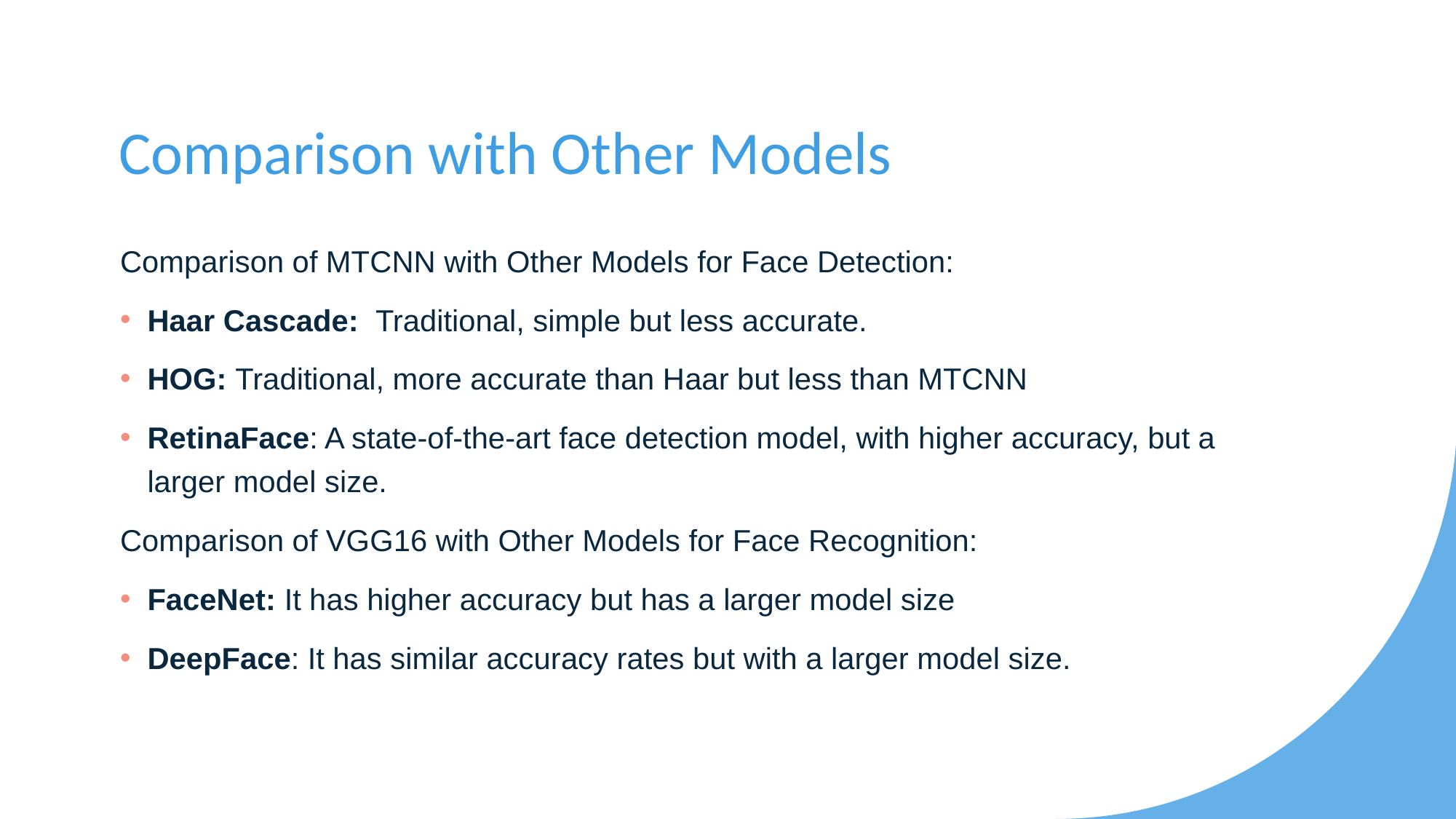

# Comparison with Other Models
Comparison of MTCNN with Other Models for Face Detection:
Haar Cascade:  Traditional, simple but less accurate.
HOG: Traditional, more accurate than Haar but less than MTCNN
RetinaFace: A state-of-the-art face detection model, with higher accuracy, but a larger model size.
Comparison of VGG16 with Other Models for Face Recognition:
FaceNet: It has higher accuracy but has a larger model size
DeepFace: It has similar accuracy rates but with a larger model size.